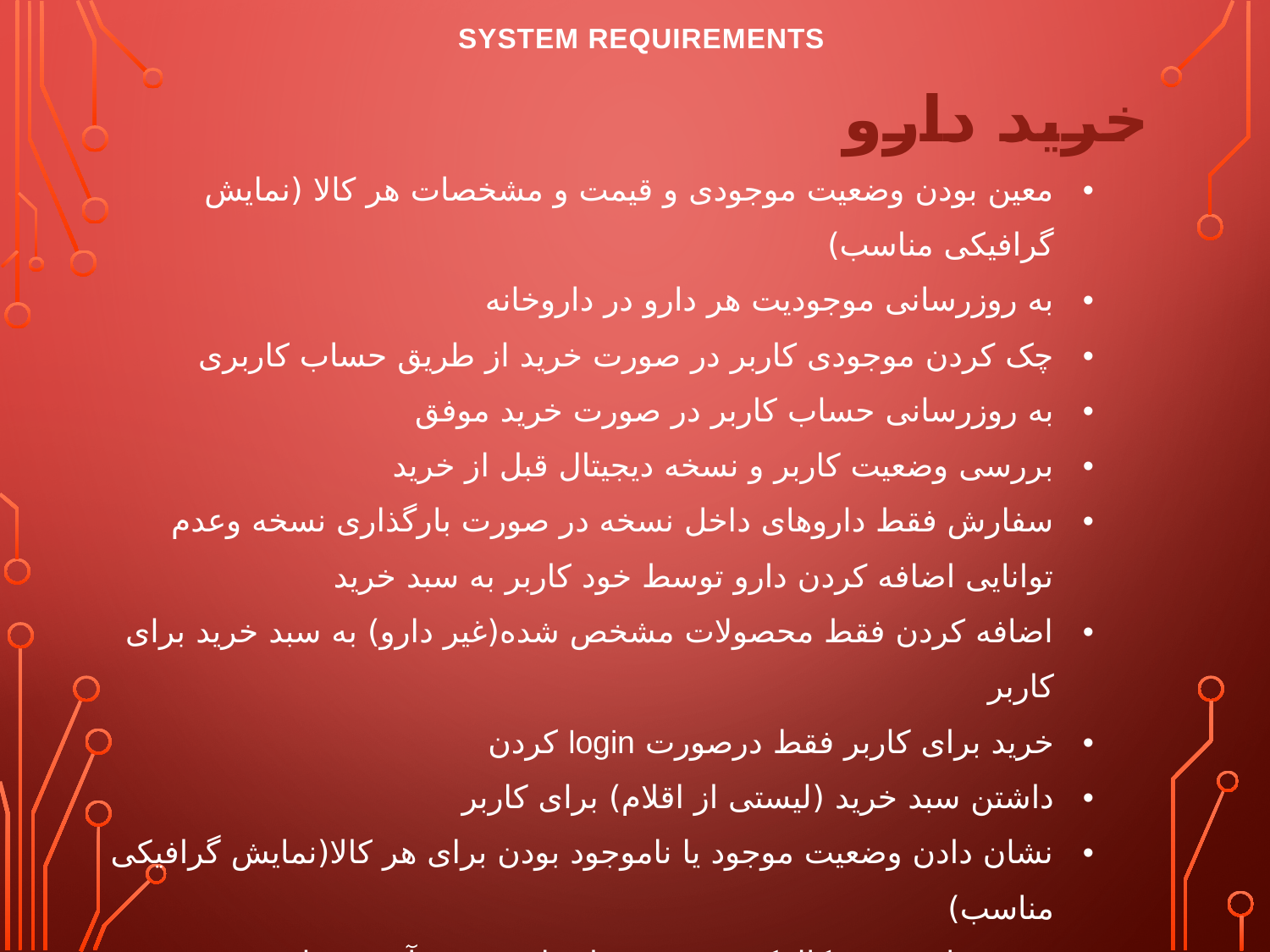

# SYSTEM REQUIREMENTS
خرید دارو

| معین بودن وضعیت موجودی و قیمت و مشخصات هر کالا (نمایش گرافیکی مناسب) |
| --- |
| به روزرسانی موجودیت هر دارو در داروخانه |
| چک کردن موجودی کاربر در صورت خرید از طریق حساب کاربری |
| به روزرسانی حساب کاربر در صورت خرید موفق |
| بررسی وضعیت کاربر و نسخه دیجیتال قبل از خرید |
| سفارش فقط داروهای داخل نسخه در صورت بارگذاری نسخه وعدم توانایی اضافه کردن دارو توسط خود کاربر به سبد خرید |
| اضافه کردن فقط محصولات مشخص شده(غیر دارو) به سبد خرید برای کاربر |
| خرید برای کاربر فقط درصورت login کردن |
| داشتن سبد خرید (لیستی از اقلام) برای کاربر |
| نشان دادن وضعیت موجود یا ناموجود بودن برای هر کالا(نمایش گرافیکی مناسب) |
| قیمت داشتن هر کالا که در صورت انتخاب قیمت آن به مبلغ هزینه سبد خرید اضافه شود |
| خرید برای کاربر در صورت اعتبار کافی |
| کاهش حساب کاربری credit کاربر در صورت خرید به اندازه مبلغ سبد خرید |